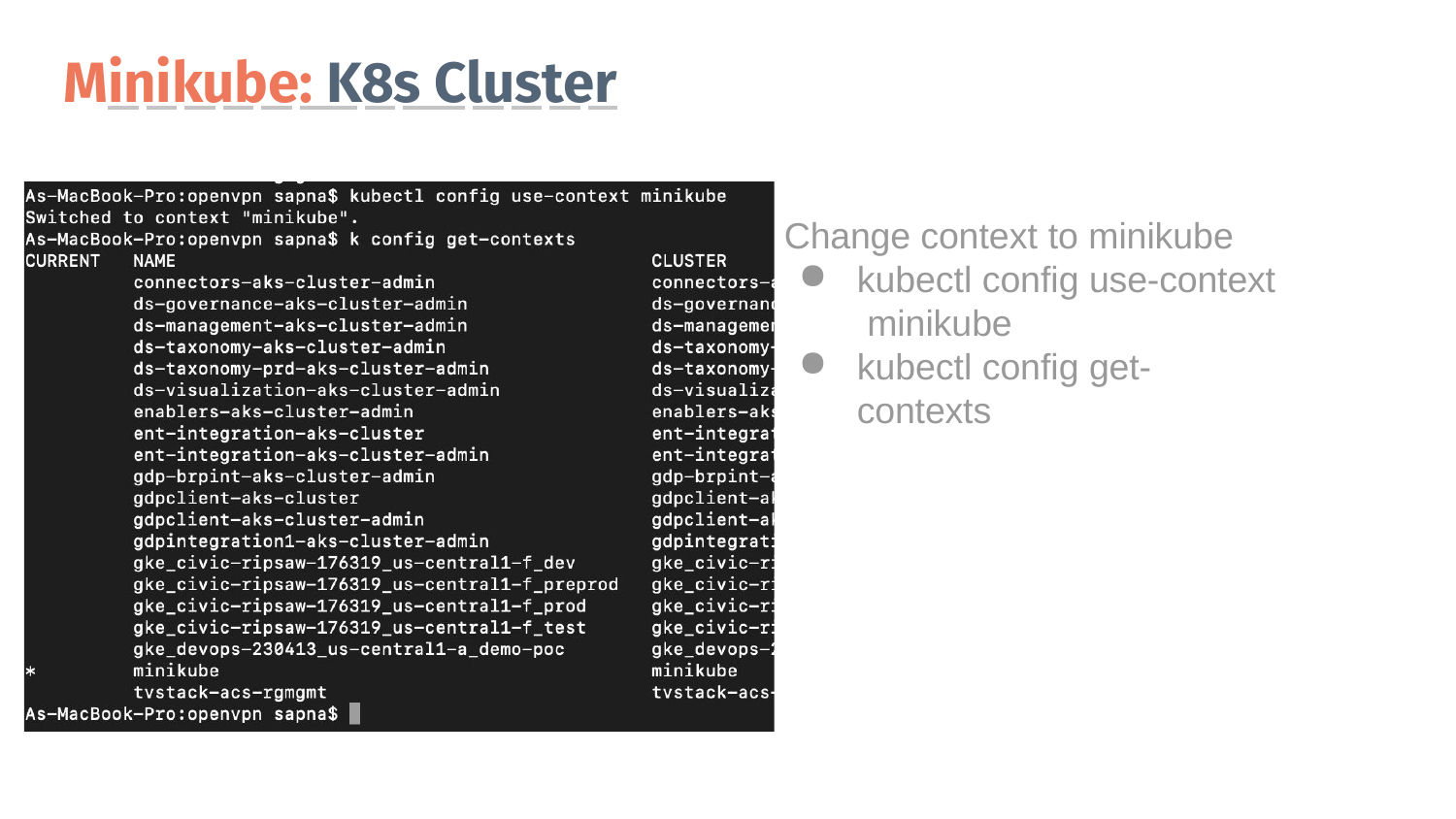

# Minikube: K8s Cluster

Change context to minikube
kubectl config use-context  minikube
kubectl config get-contexts